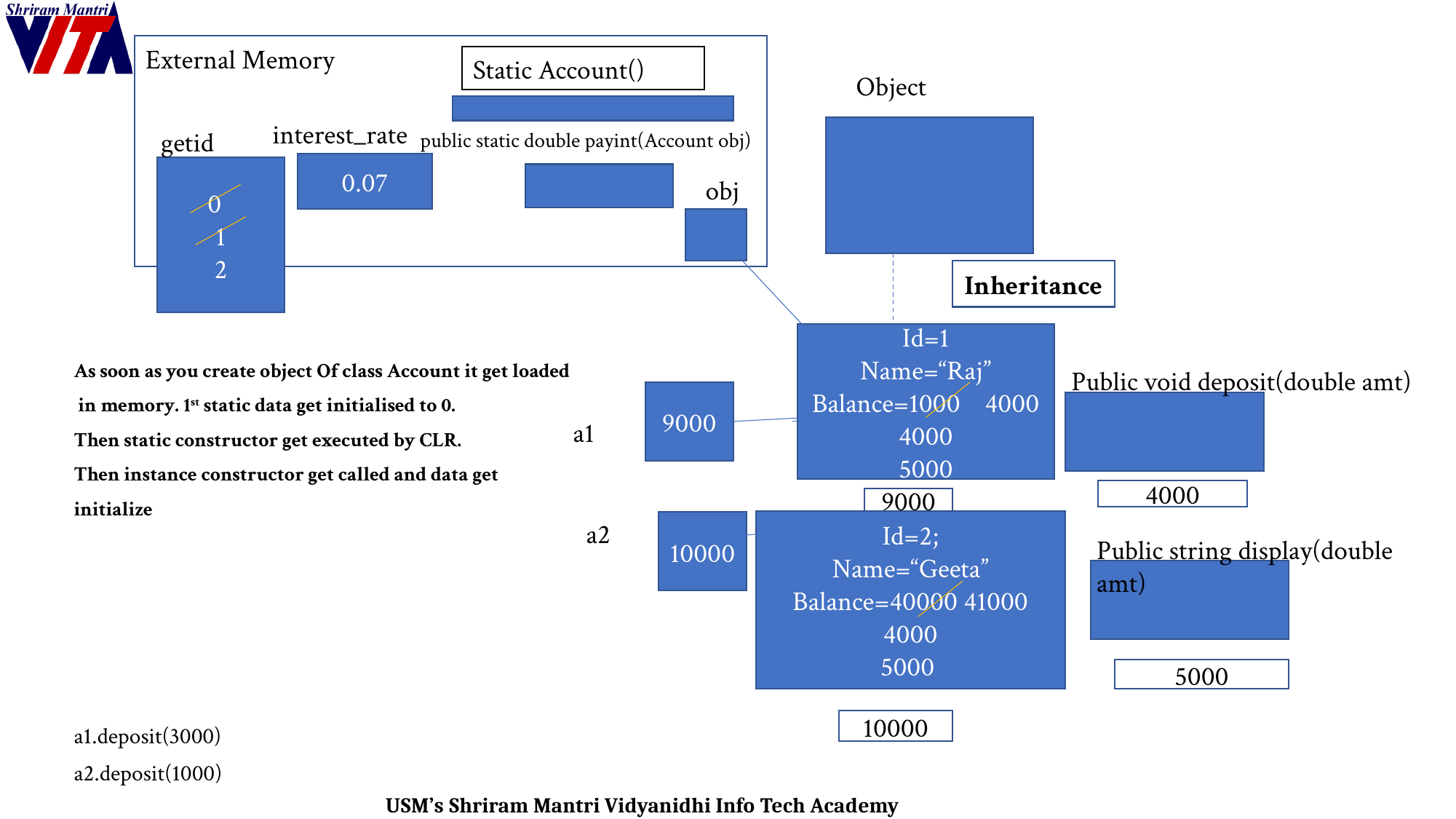

External Memory

As soon as you create object Of class Account it get loaded
 in memory. 1st static data get initialised to 0.
Then static constructor get executed by CLR.
Then instance constructor get called and data get
initialize

a1.deposit(3000)
a2.deposit(1000)
Static Account()
Object

interest_rate
 public static double payint(Account obj)

getid
0.07
0
1
2

obj

Inheritance
Id=1
Name=“Raj”
Balance=1000    4000
4000
5000
Public void deposit(double amt)
9000

a1
4000
9000
a2
Id=2;
Name=“Geeta”
Balance=40000 41000 4000
5000
10000
Public string display(double amt)

5000
10000